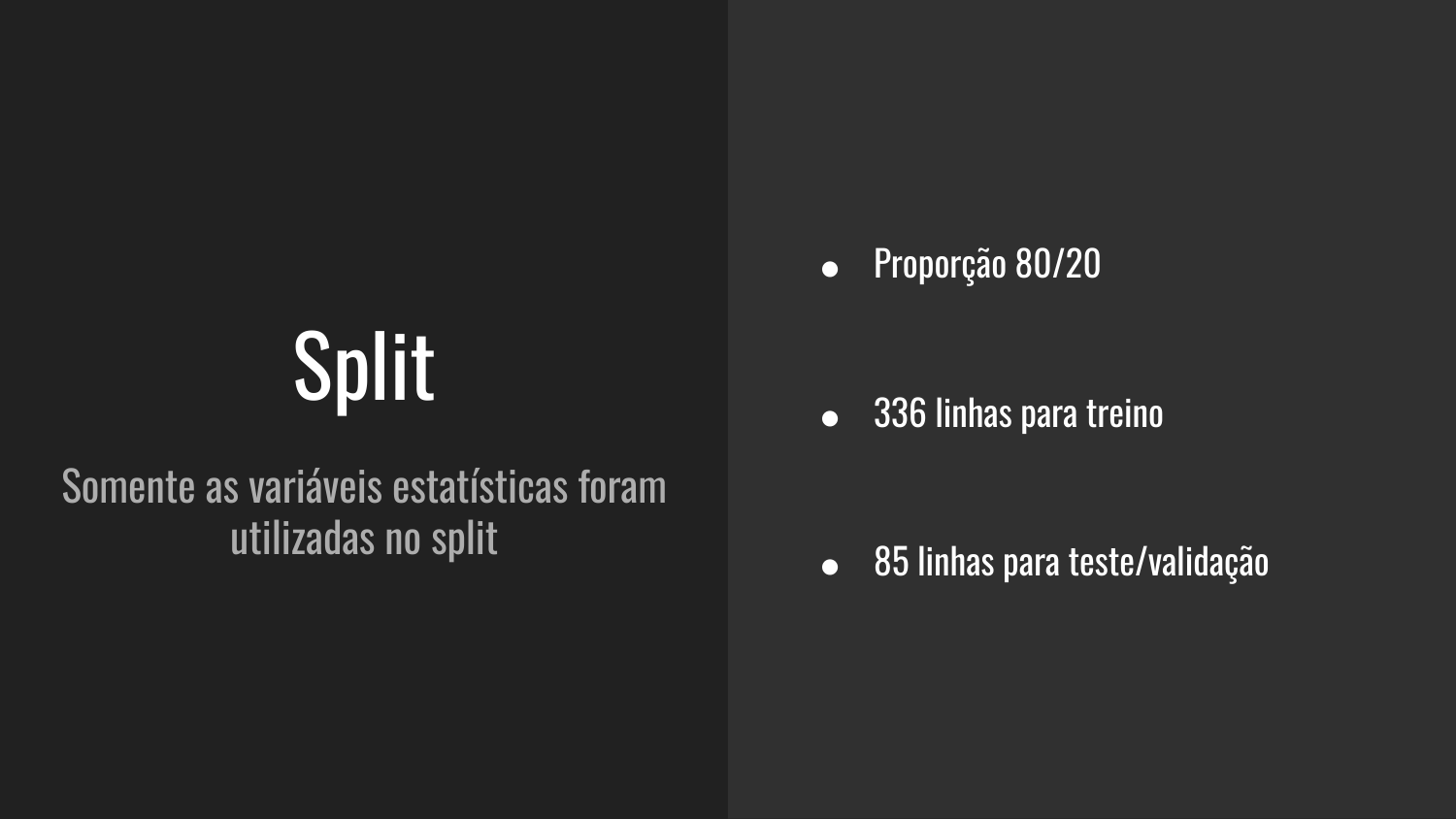

Proporção 80/20

336 linhas para treino

85 linhas para teste/validação
# Split
Somente as variáveis estatísticas foram utilizadas no split